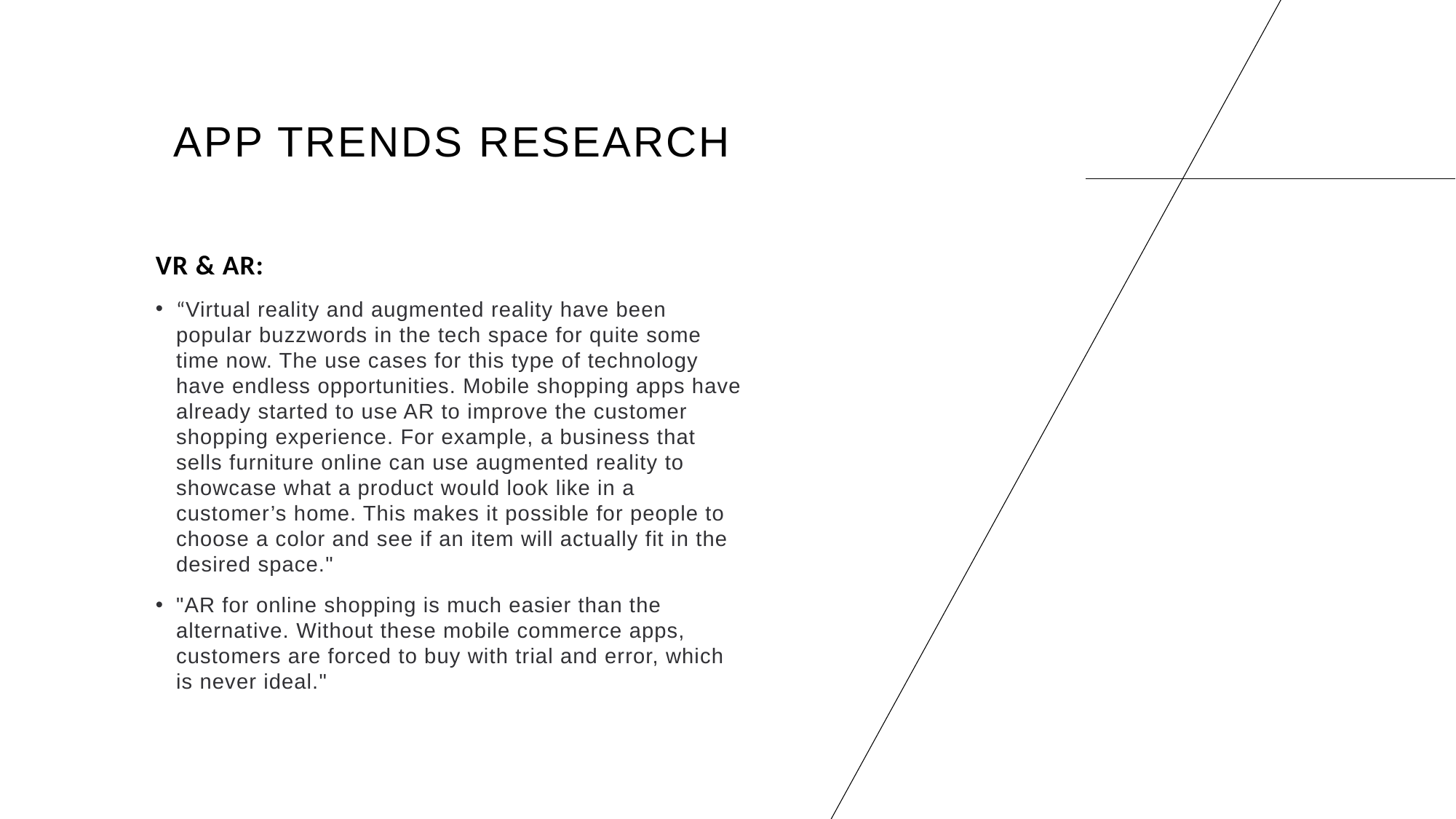

# APP trends research

VR & AR:
“Virtual reality and augmented reality have been popular buzzwords in the tech space for quite some time now. The use cases for this type of technology have endless opportunities. Mobile shopping apps have already started to use AR to improve the customer shopping experience. For example, a business that sells furniture online can use augmented reality to showcase what a product would look like in a customer’s home. This makes it possible for people to choose a color and see if an item will actually fit in the desired space."
"AR for online shopping is much easier than the alternative. Without these mobile commerce apps, customers are forced to buy with trial and error, which is never ideal."